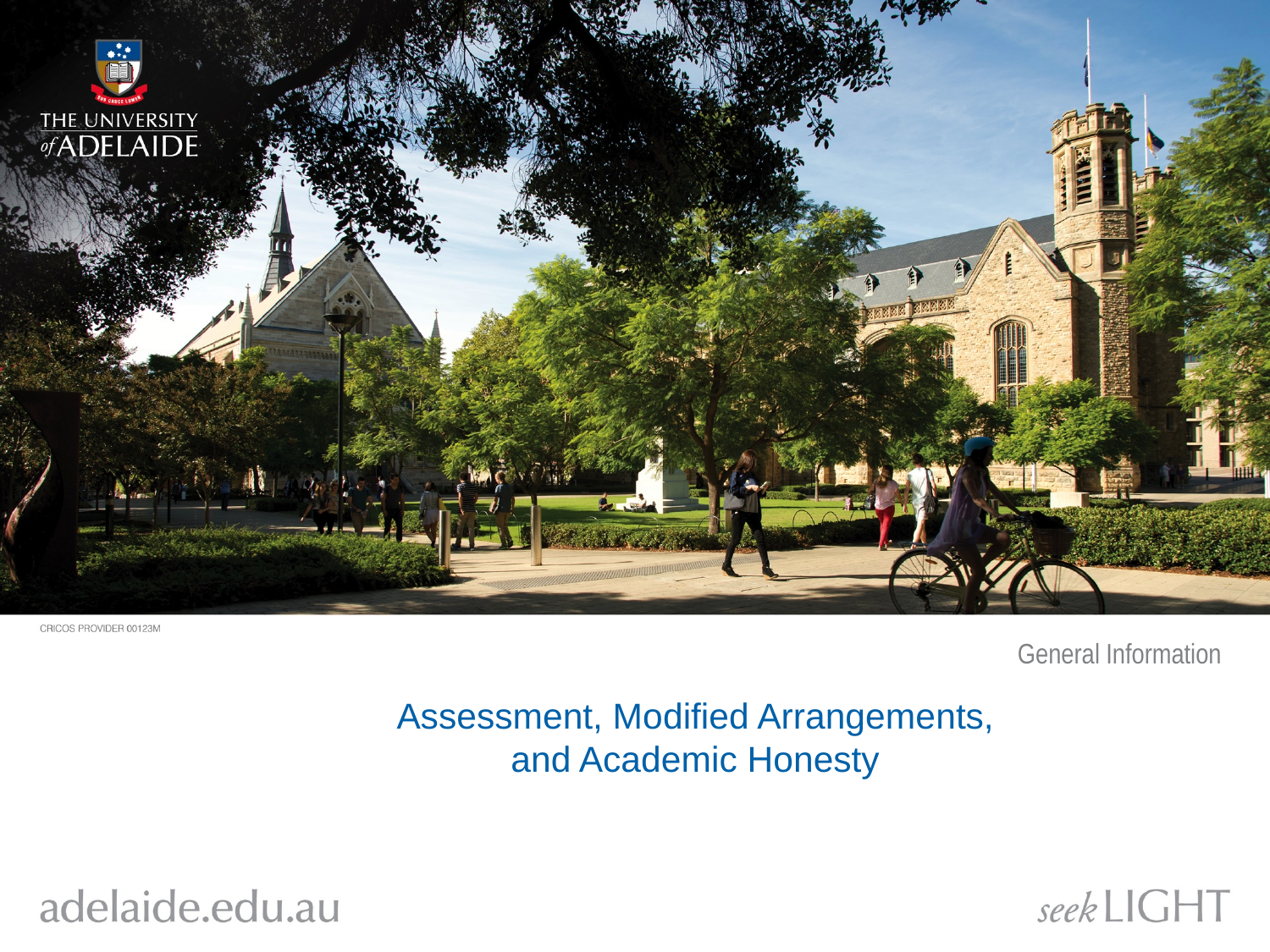

General Information
# Assessment, Modified Arrangements, and Academic Honesty